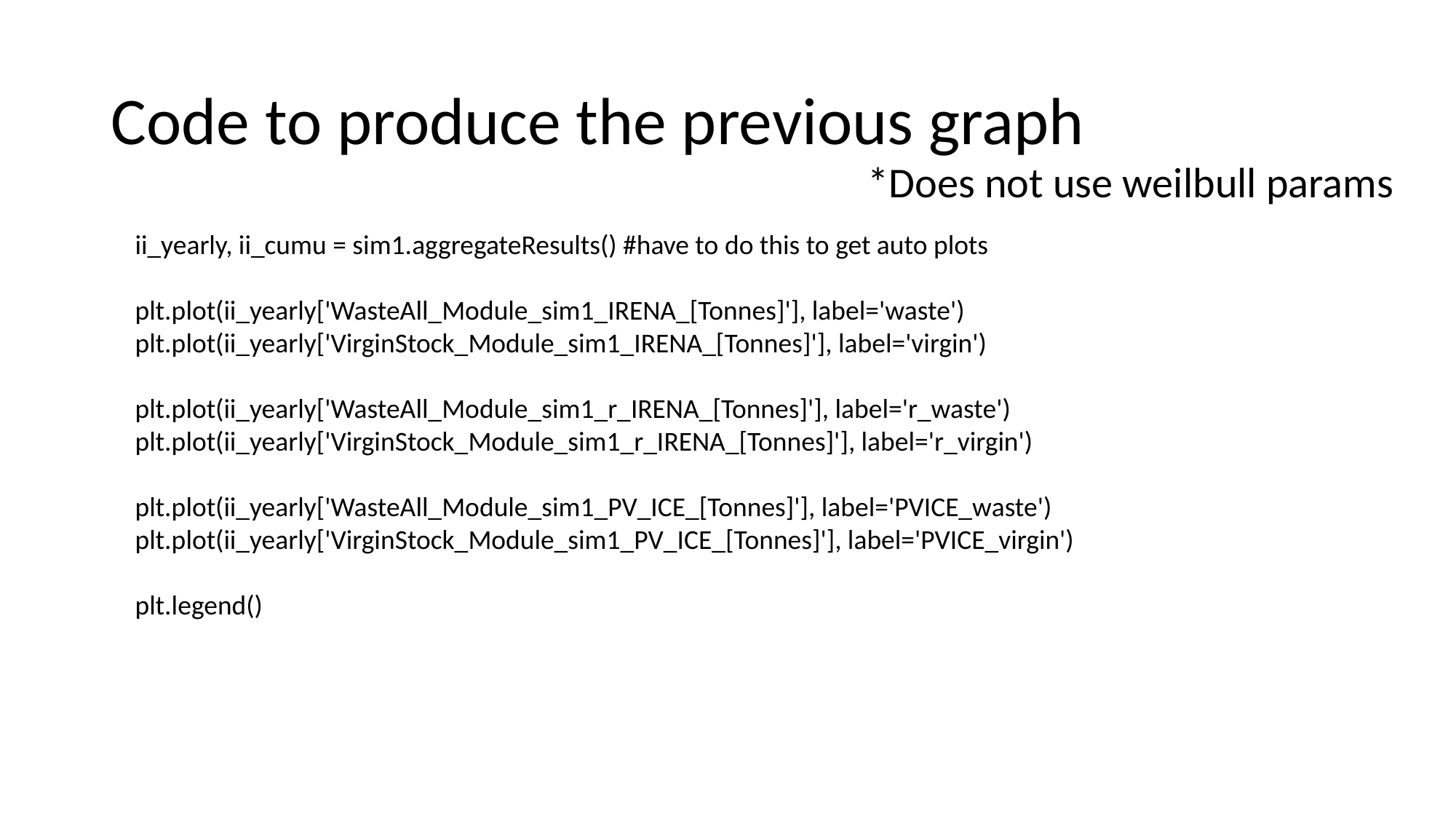

# Code to produce the previous graph
*Does not use weilbull params
ii_yearly, ii_cumu = sim1.aggregateResults() #have to do this to get auto plots

plt.plot(ii_yearly['WasteAll_Module_sim1_IRENA_[Tonnes]'], label='waste')
plt.plot(ii_yearly['VirginStock_Module_sim1_IRENA_[Tonnes]'], label='virgin')

plt.plot(ii_yearly['WasteAll_Module_sim1_r_IRENA_[Tonnes]'], label='r_waste')
plt.plot(ii_yearly['VirginStock_Module_sim1_r_IRENA_[Tonnes]'], label='r_virgin')

plt.plot(ii_yearly['WasteAll_Module_sim1_PV_ICE_[Tonnes]'], label='PVICE_waste')
plt.plot(ii_yearly['VirginStock_Module_sim1_PV_ICE_[Tonnes]'], label='PVICE_virgin')

plt.legend()